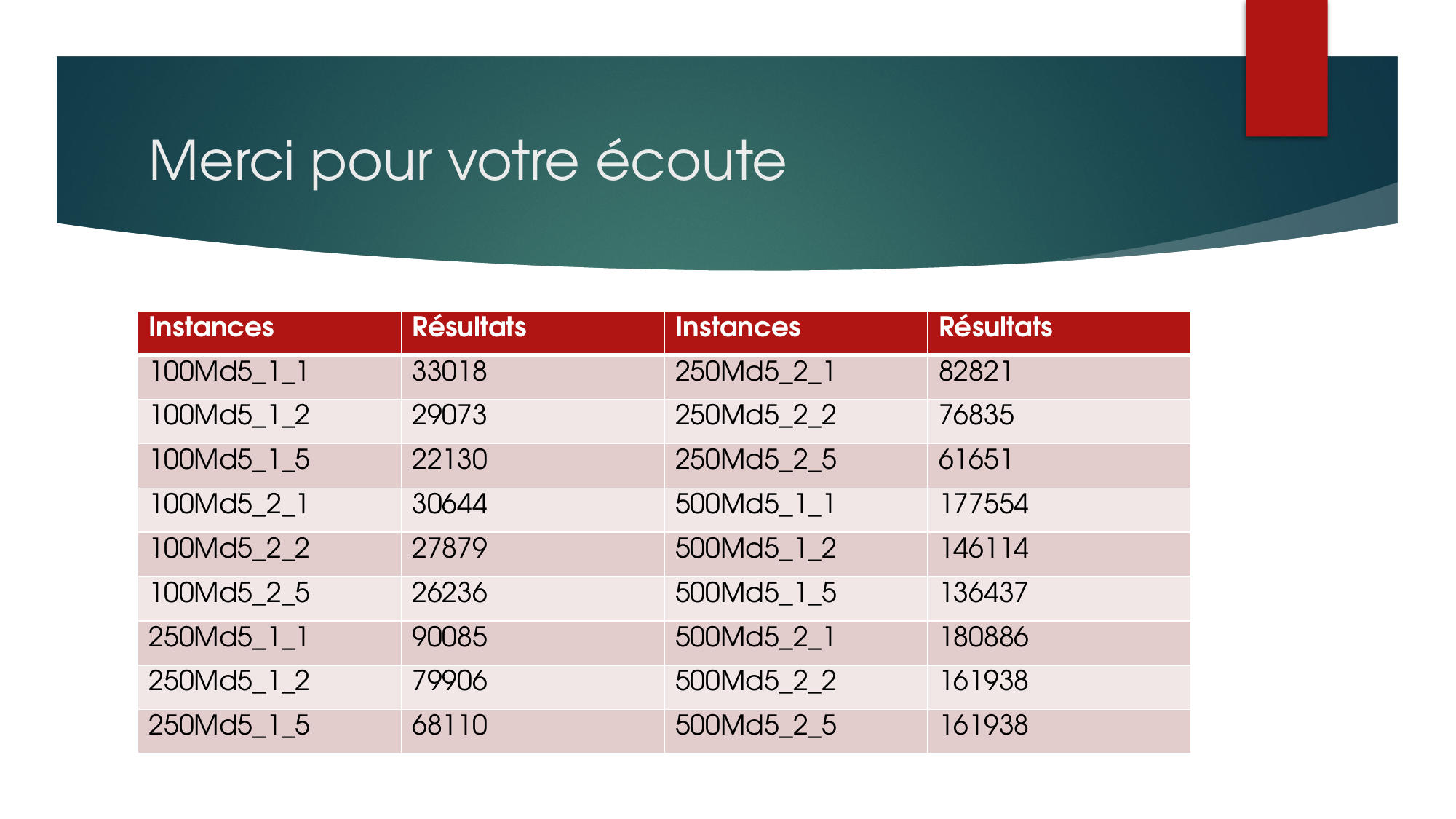

# Merci pour votre écoute
| Instances | Résultats | Instances | Résultats |
| --- | --- | --- | --- |
| 100Md5\_1\_1 | 33018 | 250Md5\_2\_1 | 82821 |
| 100Md5\_1\_2 | 29073 | 250Md5\_2\_2 | 76835 |
| 100Md5\_1\_5 | 22130 | 250Md5\_2\_5 | 61651 |
| 100Md5\_2\_1 | 30644 | 500Md5\_1\_1 | 177554 |
| 100Md5\_2\_2 | 27879 | 500Md5\_1\_2 | 146114 |
| 100Md5\_2\_5 | 26236 | 500Md5\_1\_5 | 136437 |
| 250Md5\_1\_1 | 90085 | 500Md5\_2\_1 | 180886 |
| 250Md5\_1\_2 | 79906 | 500Md5\_2\_2 | 161938 |
| 250Md5\_1\_5 | 68110 | 500Md5\_2\_5 | 161938 |